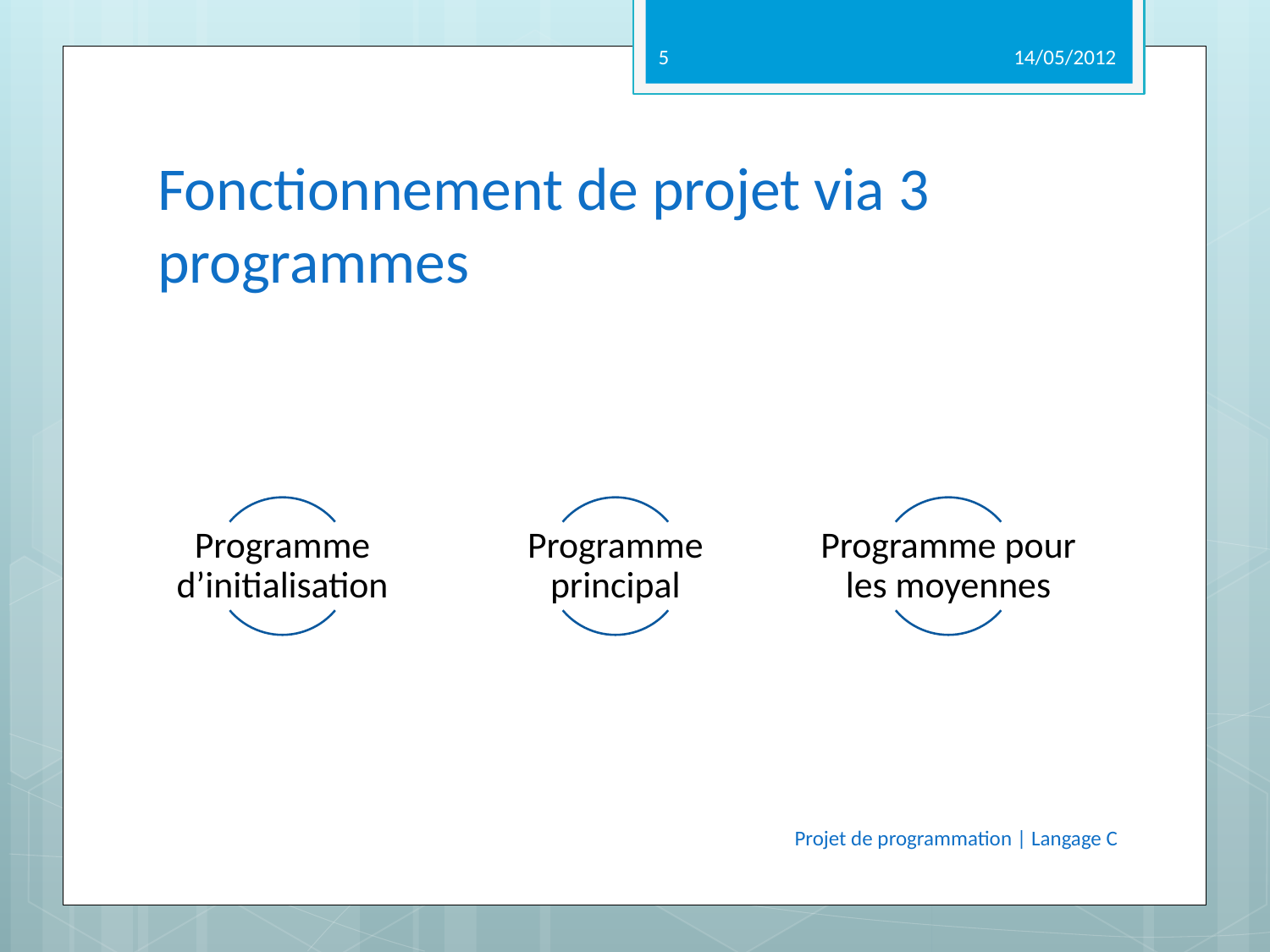

5
14/05/2012
# Fonctionnement de projet via 3 programmes
Programme d’initialisation
Programme principal
Programme pour les moyennes
Projet de programmation | Langage C